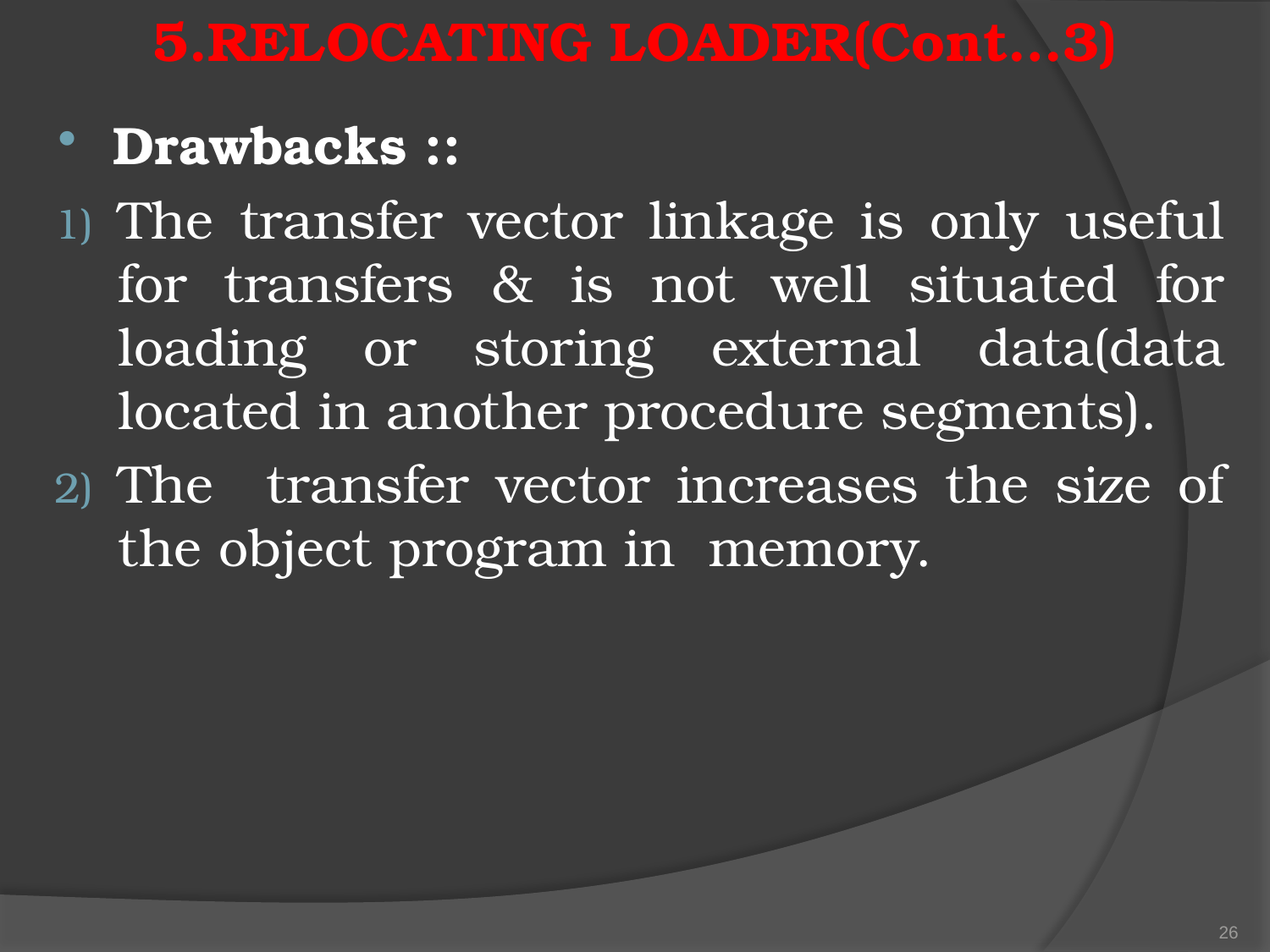

# 5.RELOCATING LOADER(Cont…3)
Drawbacks ::
The transfer vector linkage is only useful for transfers & is not well situated for loading or storing external data(data located in another procedure segments).
The  transfer vector increases the size of the object program in  memory.

26